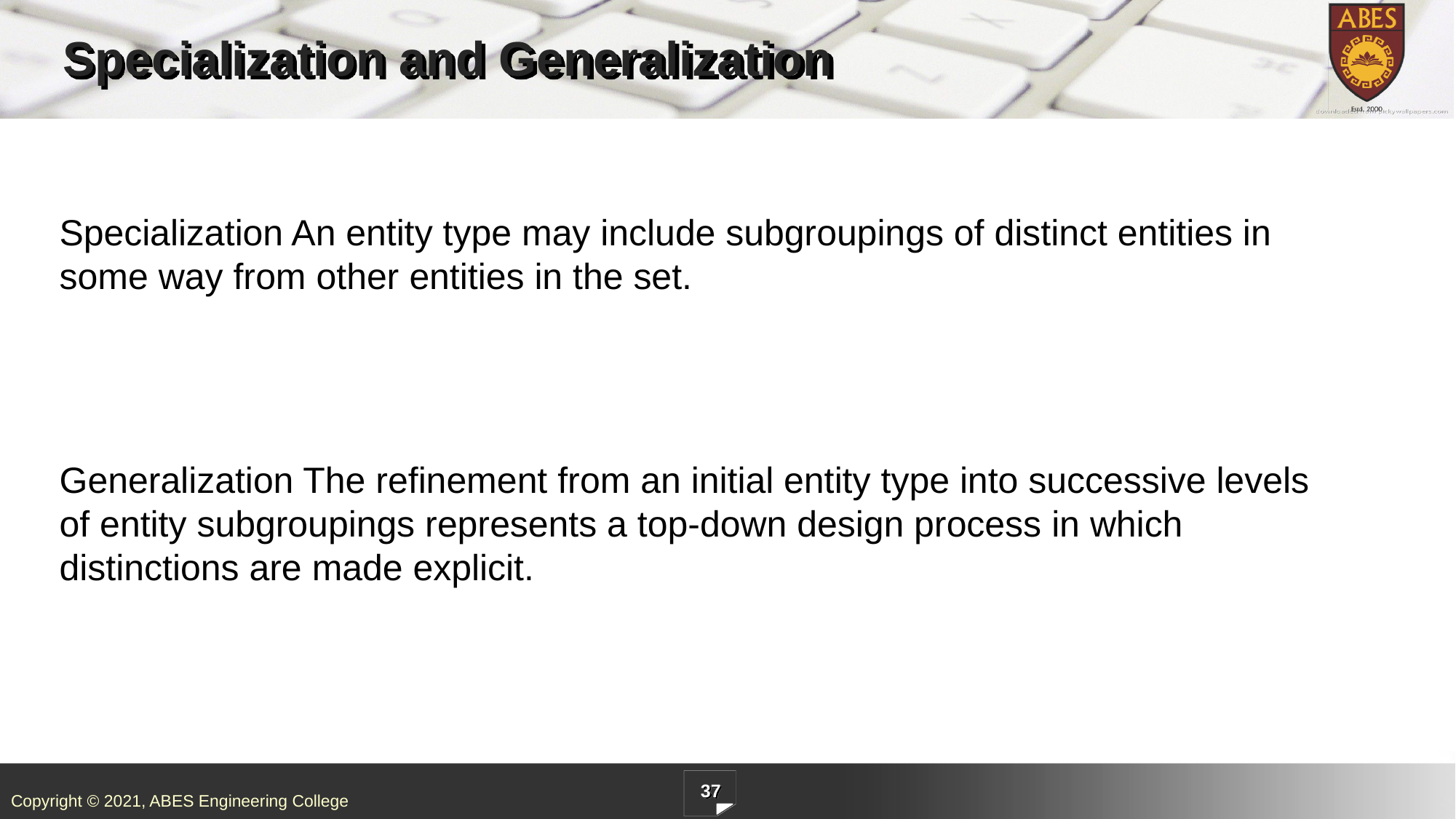

# Specialization and Generalization

Specialization An entity type may include subgroupings of distinct entities in some way from other entities in the set.

Generalization The refinement from an initial entity type into successive levels of entity subgroupings represents a top-down design process in which distinctions are made explicit.

37